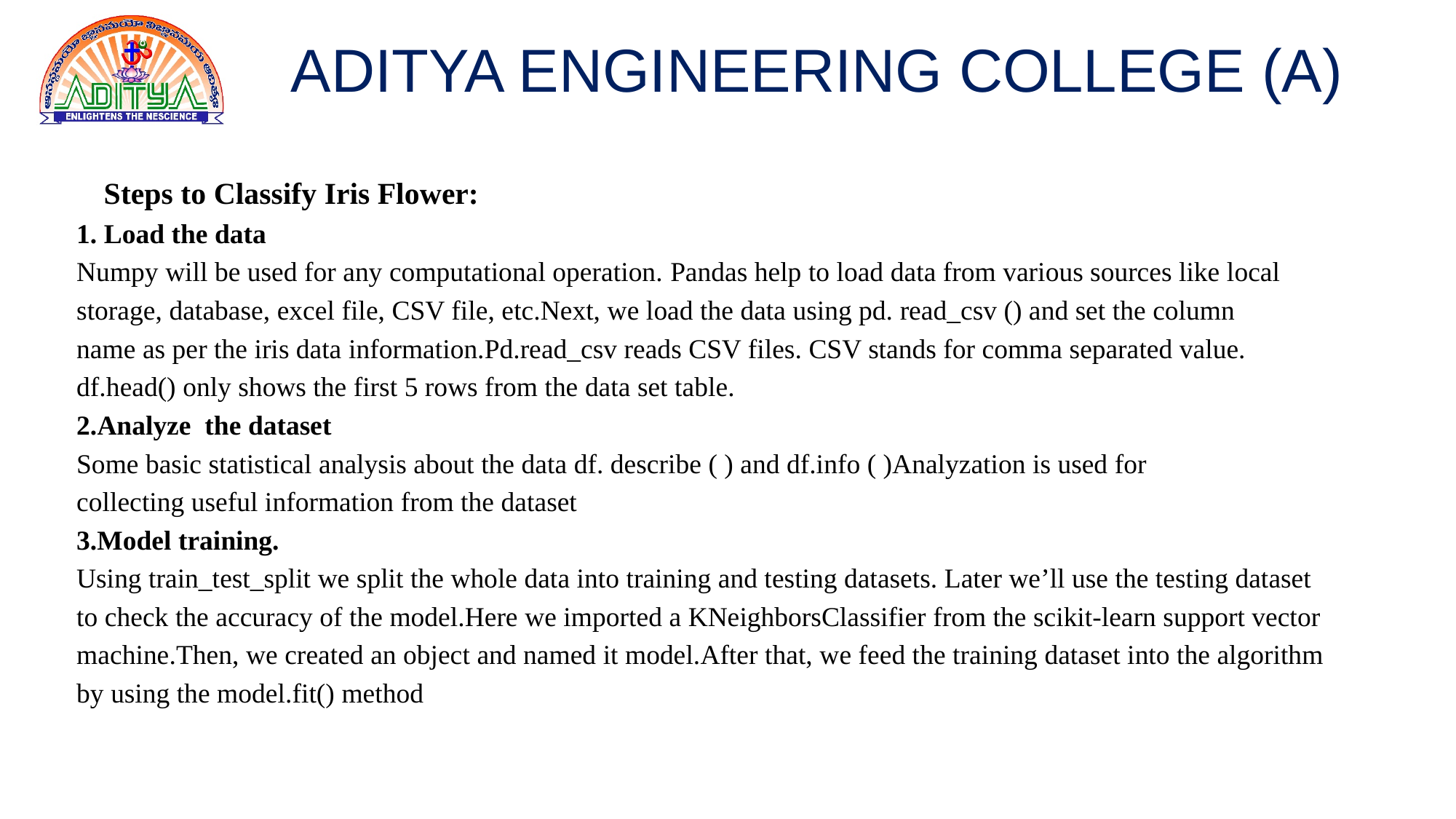

Steps to Classify Iris Flower:
1. Load the data
Numpy will be used for any computational operation. Pandas help to load data from various sources like local
storage, database, excel file, CSV file, etc.Next, we load the data using pd. read_csv () and set the column
name as per the iris data information.Pd.read_csv reads CSV files. CSV stands for comma separated value.
df.head() only shows the first 5 rows from the data set table.
2.Analyze  the dataset
Some basic statistical analysis about the data df. describe ( ) and df.info ( )Analyzation is used for
collecting useful information from the dataset
3.Model training.
Using train_test_split we split the whole data into training and testing datasets. Later we’ll use the testing dataset
to check the accuracy of the model.Here we imported a KNeighborsClassifier from the scikit-learn support vector
machine.Then, we created an object and named it model.After that, we feed the training dataset into the algorithm
by using the model.fit() method